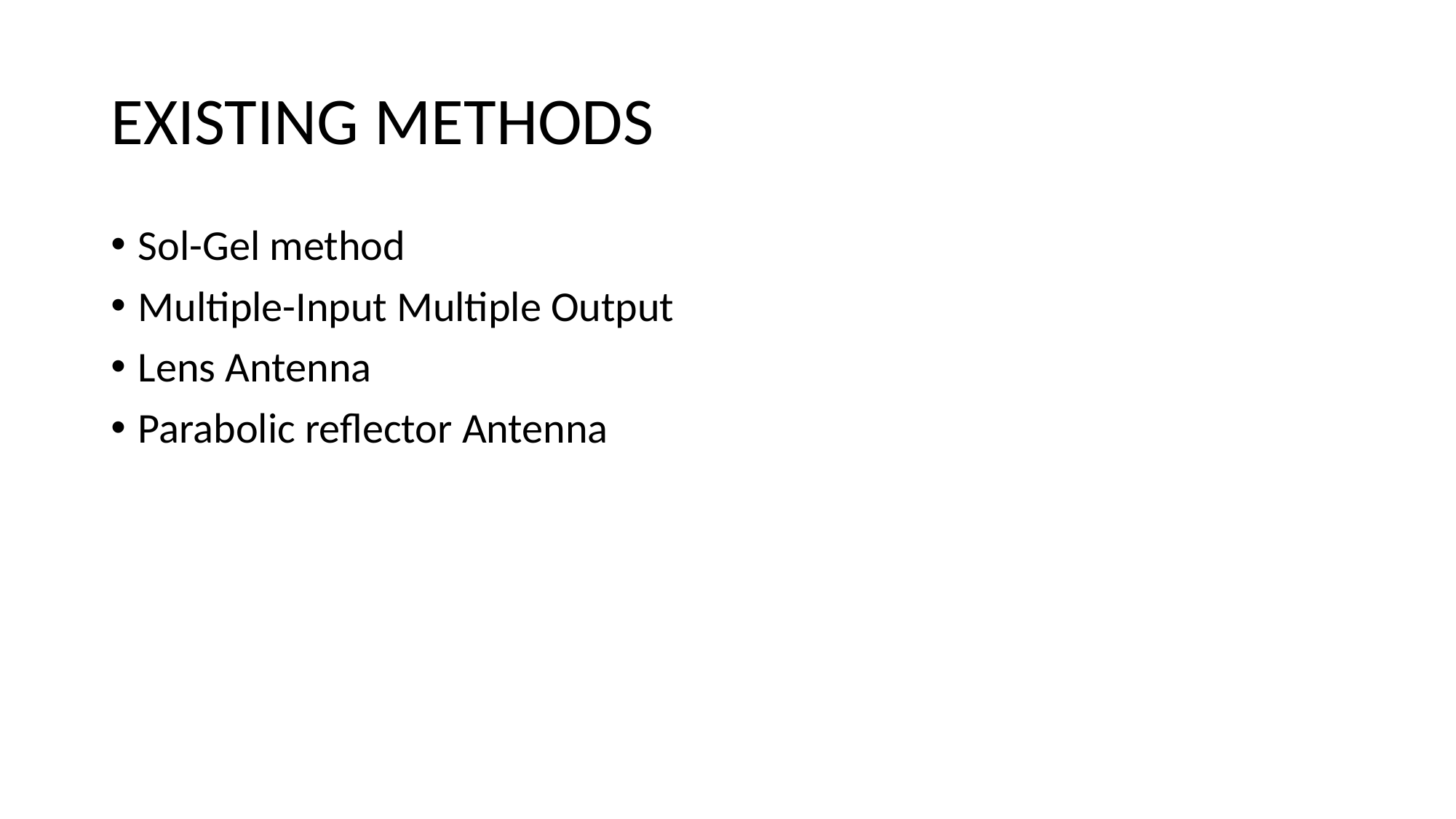

# EXISTING METHODS
Sol-Gel method
Multiple-Input Multiple Output
Lens Antenna
Parabolic reflector Antenna